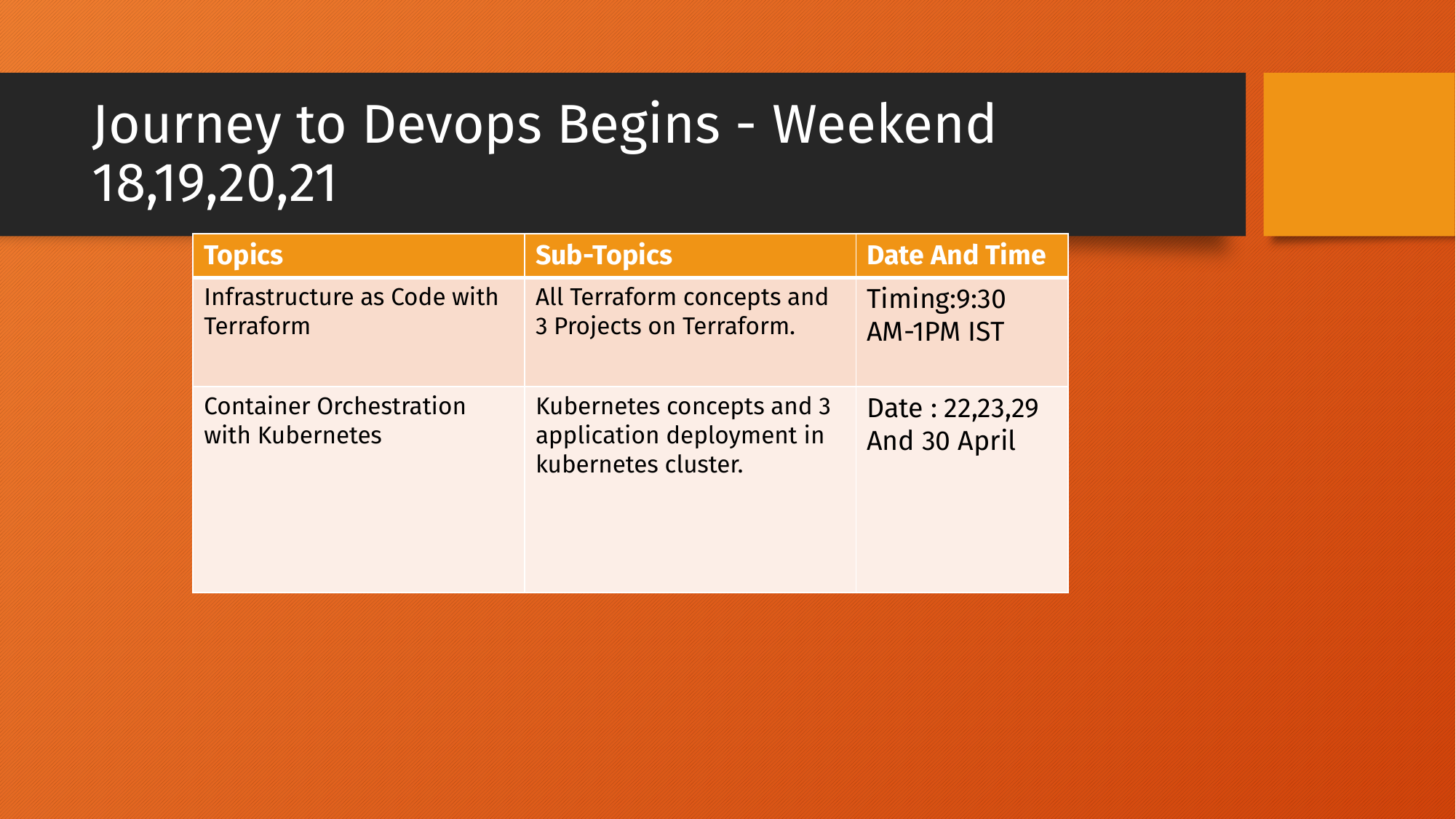

# Journey to Devops Begins - Weekend 18,19,20,21
| Topics | Sub-Topics | Date And Time |
| --- | --- | --- |
| Infrastructure as Code with Terraform | All Terraform concepts and 3 Projects on Terraform. | Timing:9:30 AM-1PM IST |
| Container Orchestration with Kubernetes | Kubernetes concepts and 3 application deployment in kubernetes cluster. | Date : 22,23,29 And 30 April |